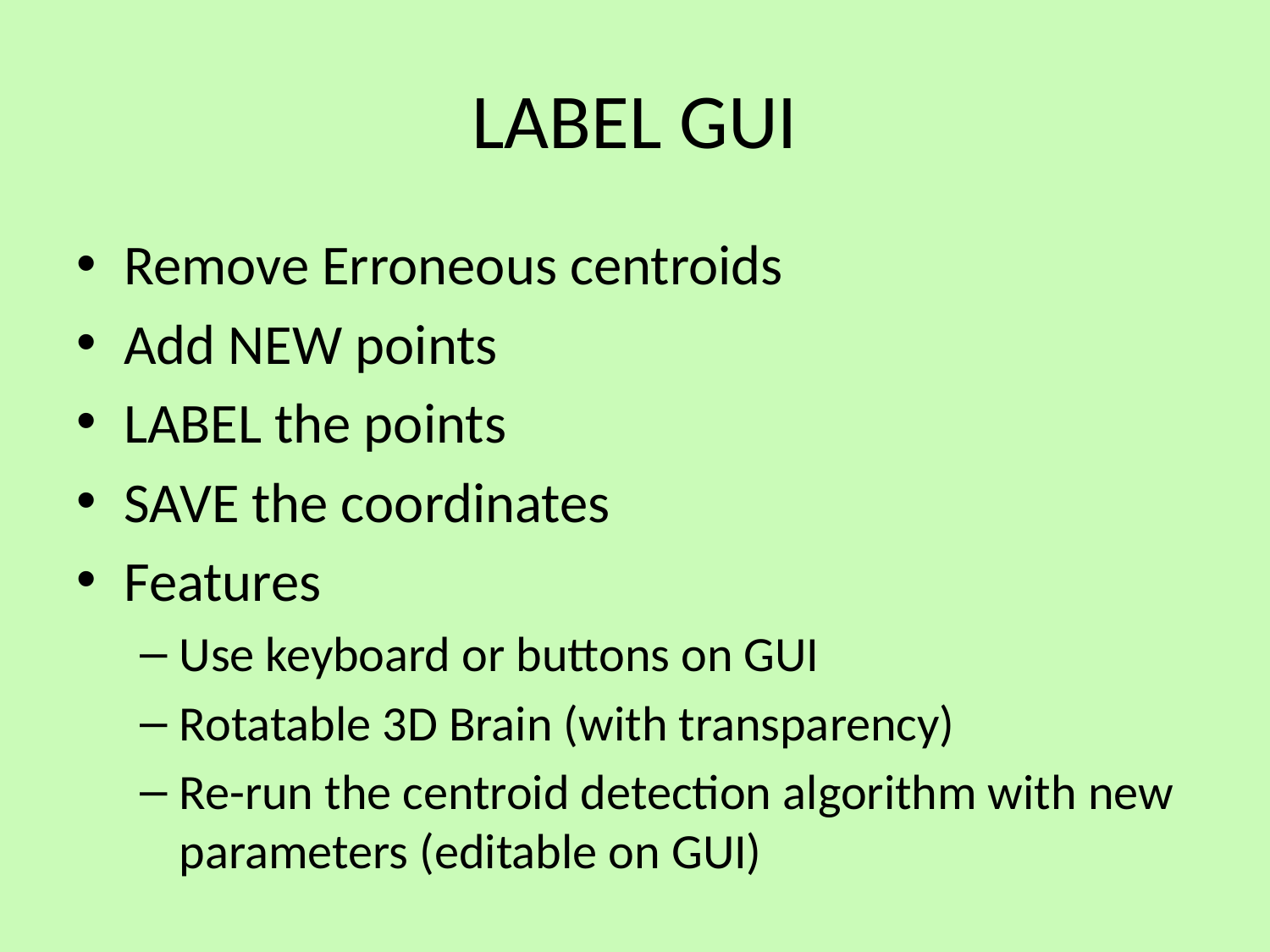

# LABEL GUI
Remove Erroneous centroids
Add NEW points
LABEL the points
SAVE the coordinates
Features
Use keyboard or buttons on GUI
Rotatable 3D Brain (with transparency)
Re-run the centroid detection algorithm with new parameters (editable on GUI)